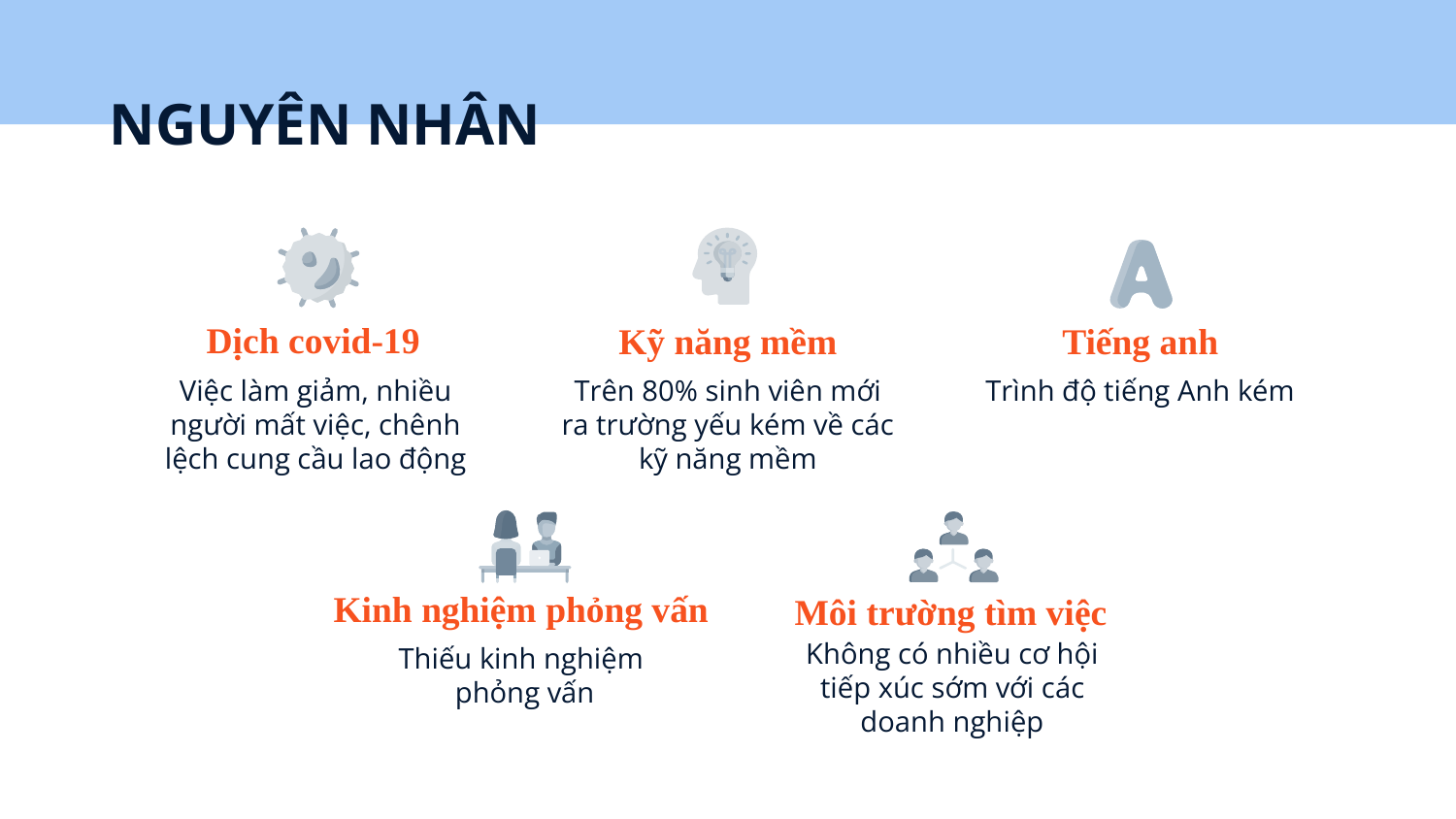

# NGUYÊN NHÂN

Dịch covid-19
Kỹ năng mềm
Tiếng anh
Việc làm giảm, nhiều người mất việc, chênh lệch cung cầu lao động
Trên 80% sinh viên mới ra trường yếu kém về các kỹ năng mềm
Trình độ tiếng Anh kém

Kinh nghiệm phỏng vấn
Môi trường tìm việc
Không có nhiều cơ hội tiếp xúc sớm với các doanh nghiệp
Thiếu kinh nghiệm
phỏng vấn